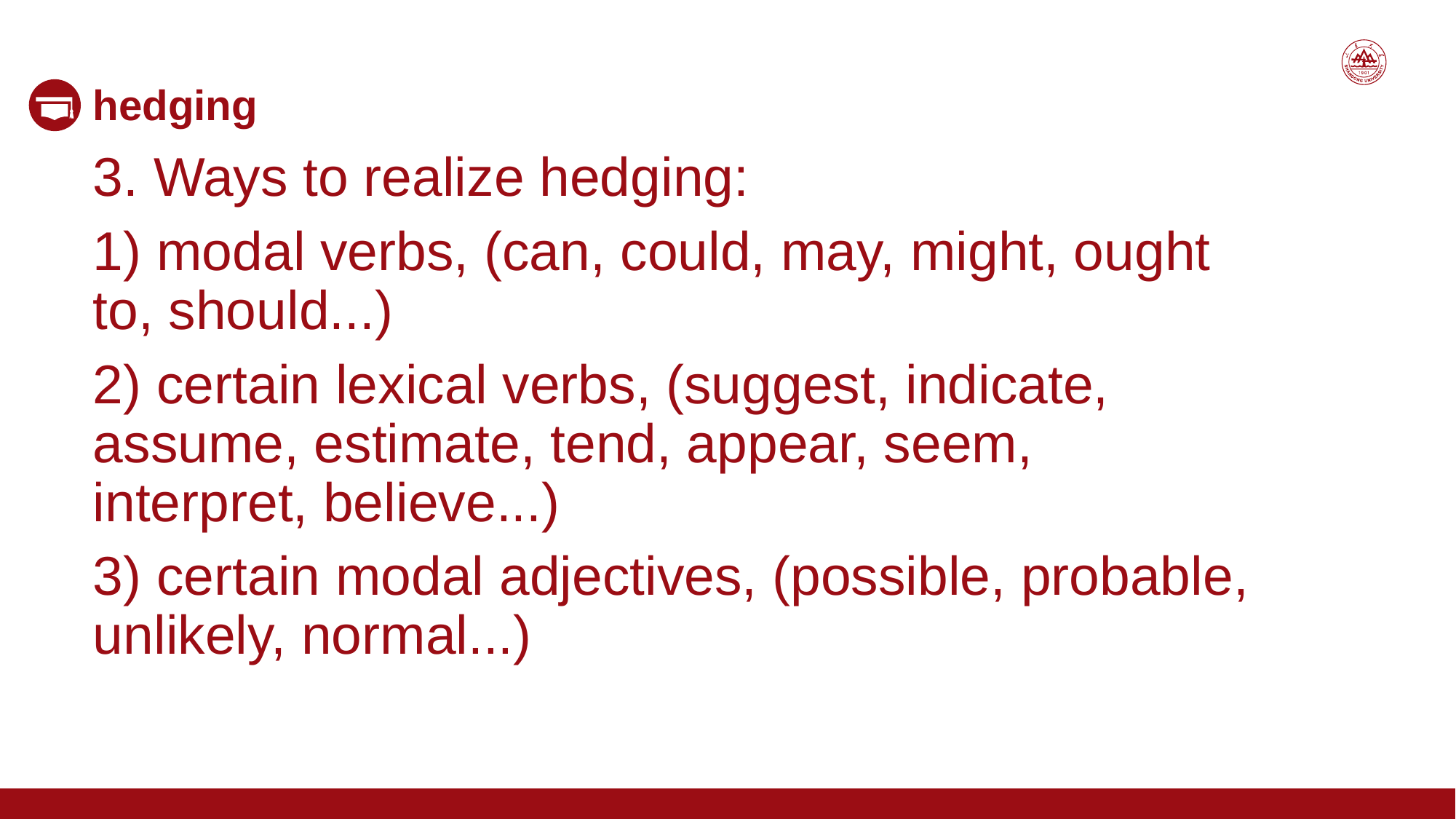

hedging
3. Ways to realize hedging:
1) modal verbs, (can, could, may, might, ought to, should...)
2) certain lexical verbs, (suggest, indicate, assume, estimate, tend, appear, seem, interpret, believe...)
3) certain modal adjectives, (possible, probable, unlikely, normal...)